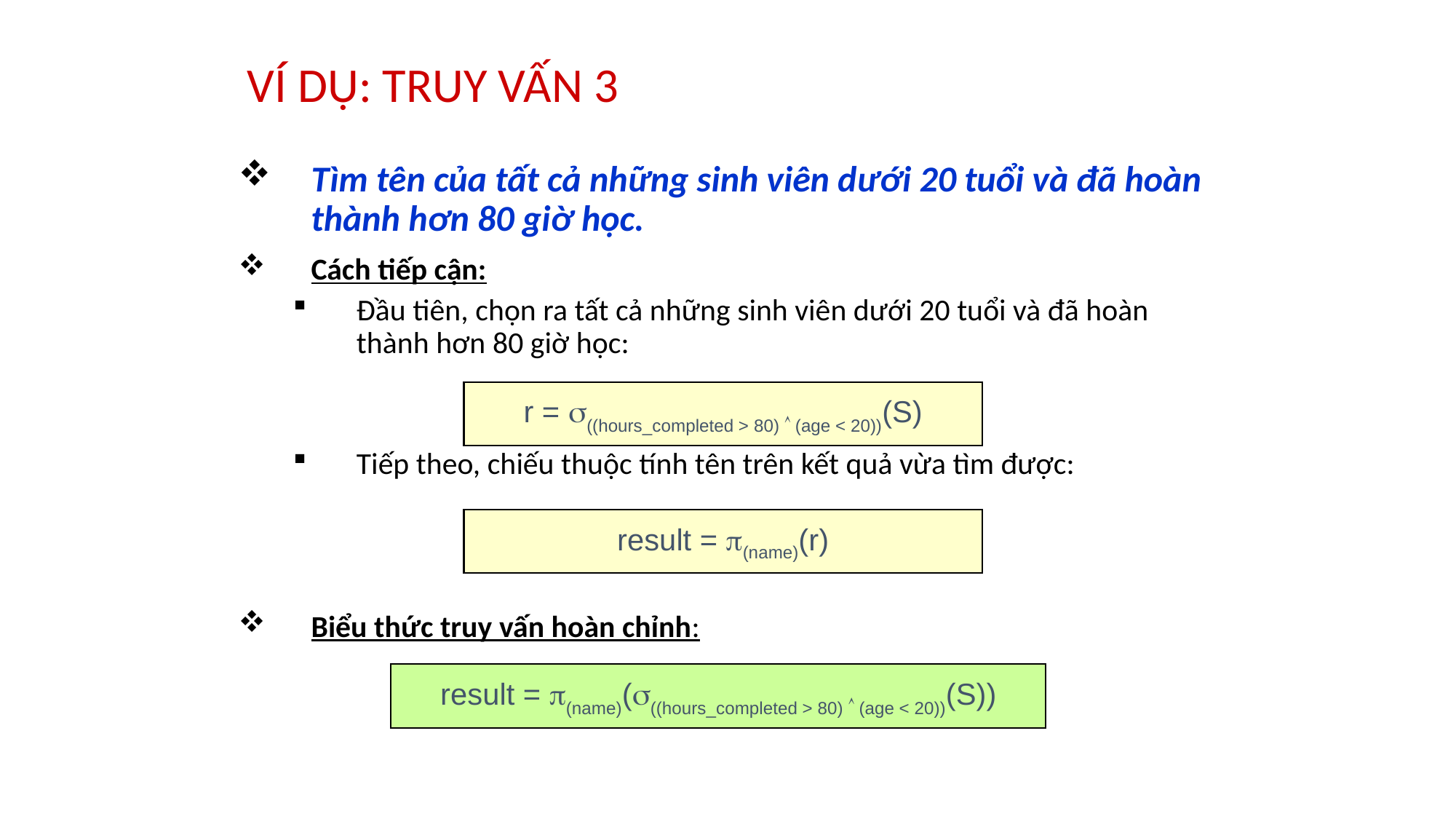

# VÍ DỤ: TRUY VẤN 3
Tìm tên của tất cả những sinh viên dưới 20 tuổi và đã hoàn thành hơn 80 giờ học.
Cách tiếp cận:
Đầu tiên, chọn ra tất cả những sinh viên dưới 20 tuổi và đã hoàn thành hơn 80 giờ học:

Tiếp theo, chiếu thuộc tính tên trên kết quả vừa tìm được:

Biểu thức truy vấn hoàn chỉnh:

r = σ((hours_completed > 80) ∧ (age < 20))(S)
result = π(name)(r)
result = π(name)(σ((hours_completed > 80) ∧ (age < 20))(S))